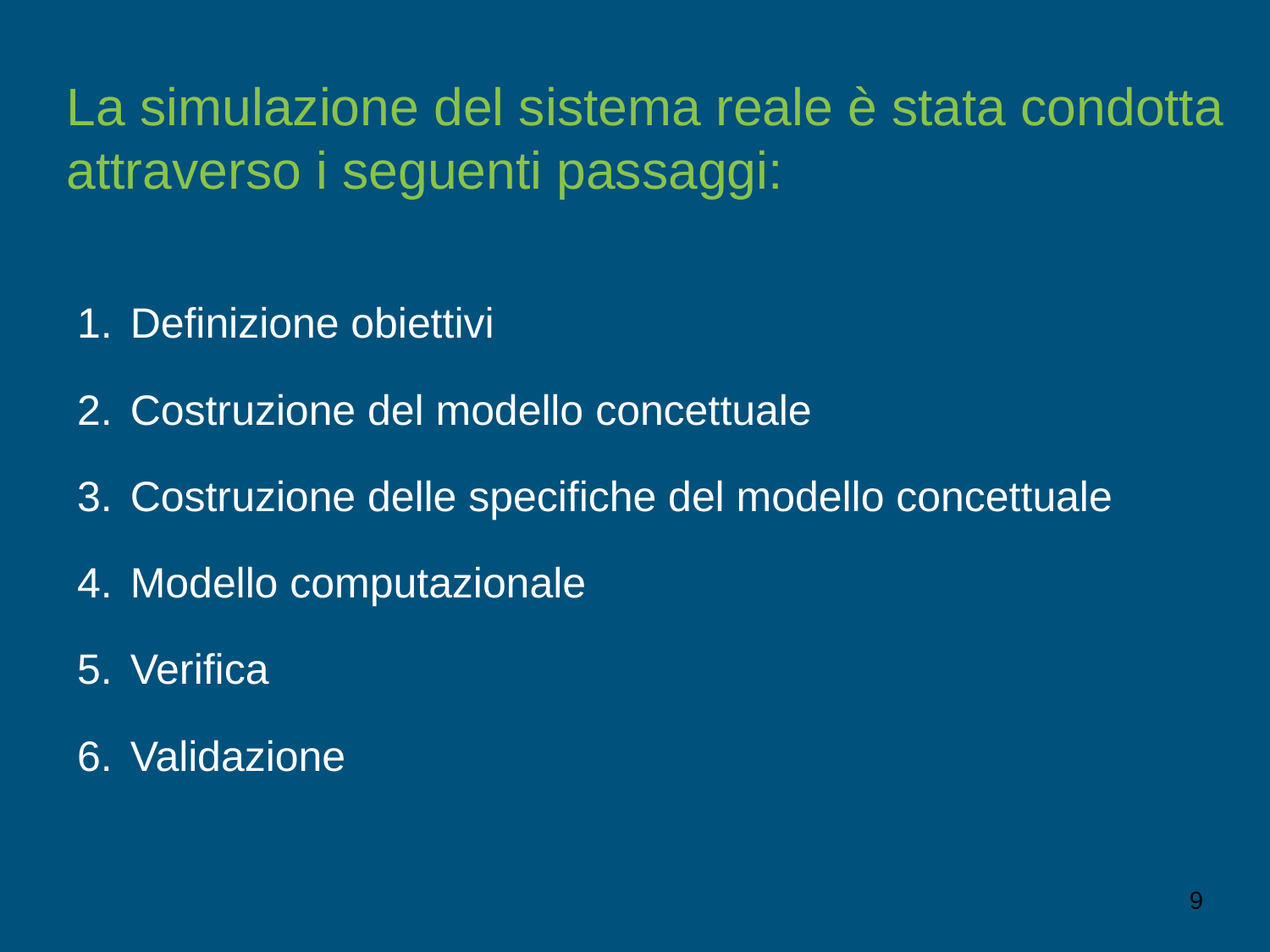

# La simulazione del sistema reale è stata condotta attraverso i seguenti passaggi:

Definizione obiettivi
Costruzione del modello concettuale
Costruzione delle specifiche del modello concettuale
Modello computazionale
Verifica
Validazione
9